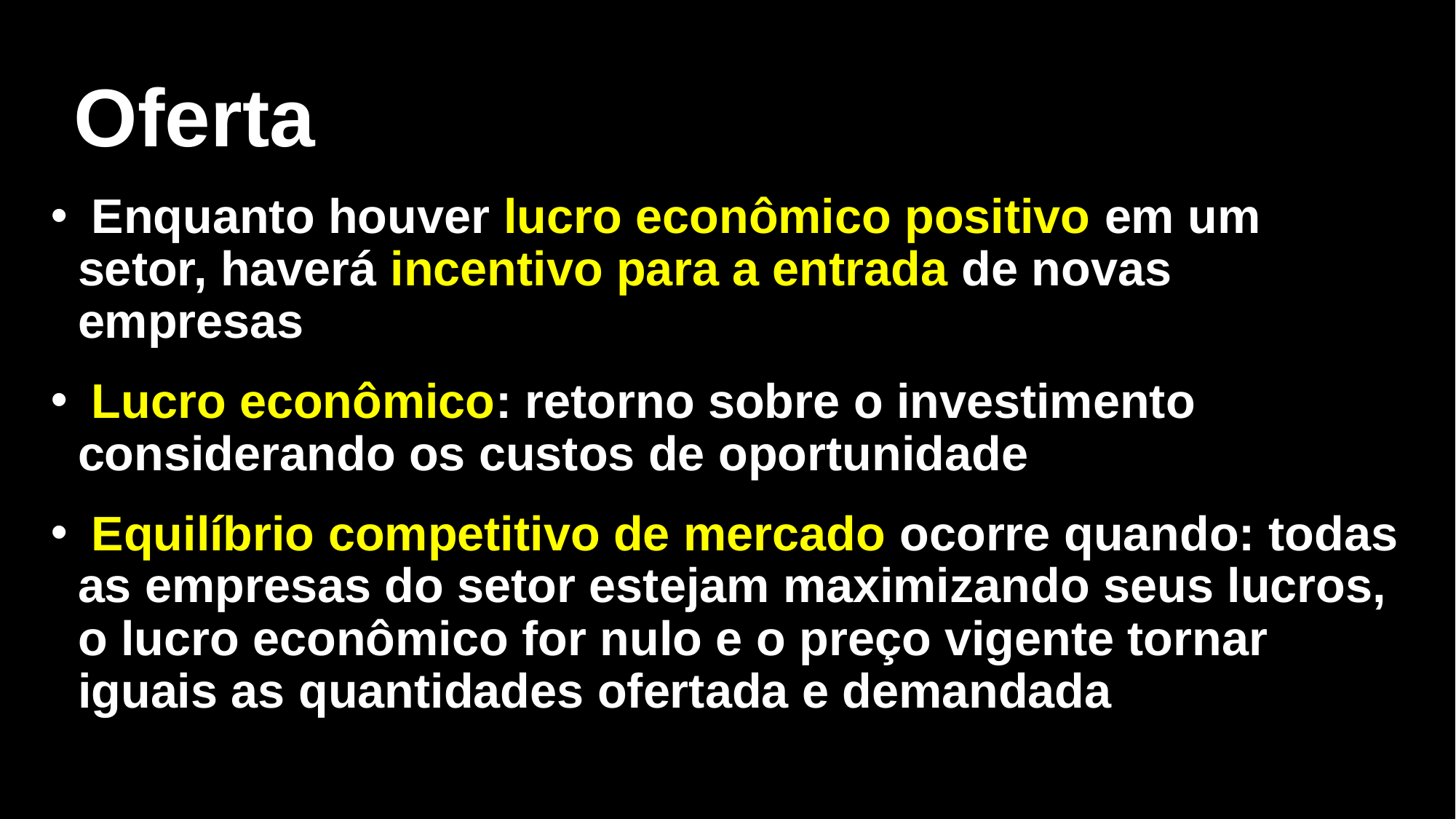

# Oferta
 Enquanto houver lucro econômico positivo em um setor, haverá incentivo para a entrada de novas empresas
 Lucro econômico: retorno sobre o investimento considerando os custos de oportunidade
 Equilíbrio competitivo de mercado ocorre quando: todas as empresas do setor estejam maximizando seus lucros, o lucro econômico for nulo e o preço vigente tornar iguais as quantidades ofertada e demandada